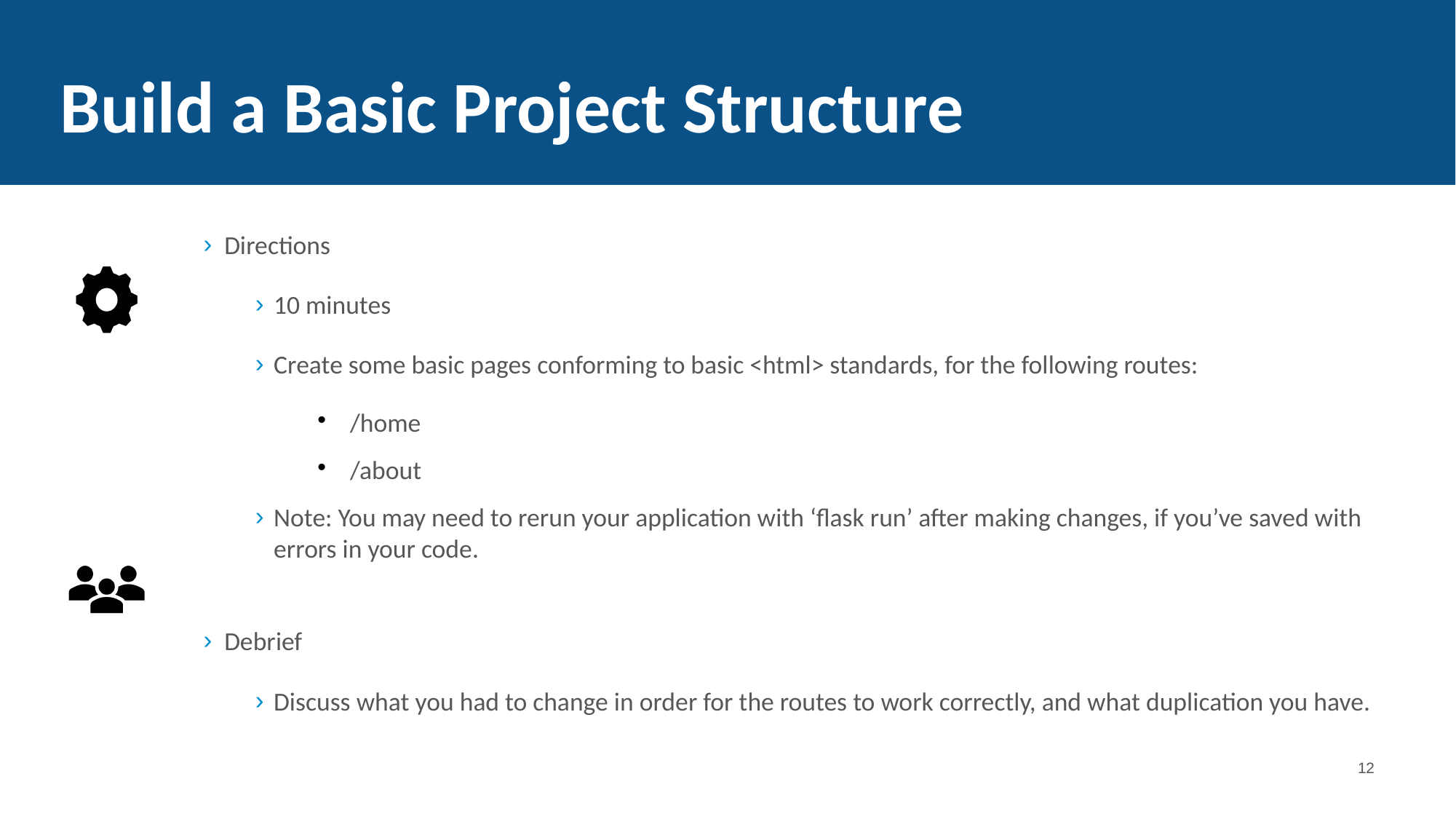

Build a Basic Project Structure
Directions
10 minutes
Create some basic pages conforming to basic <html> standards, for the following routes:
/home
/about
Note: You may need to rerun your application with ‘flask run’ after making changes, if you’ve saved with errors in your code.

Debrief
Discuss what you had to change in order for the routes to work correctly, and what duplication you have.

12